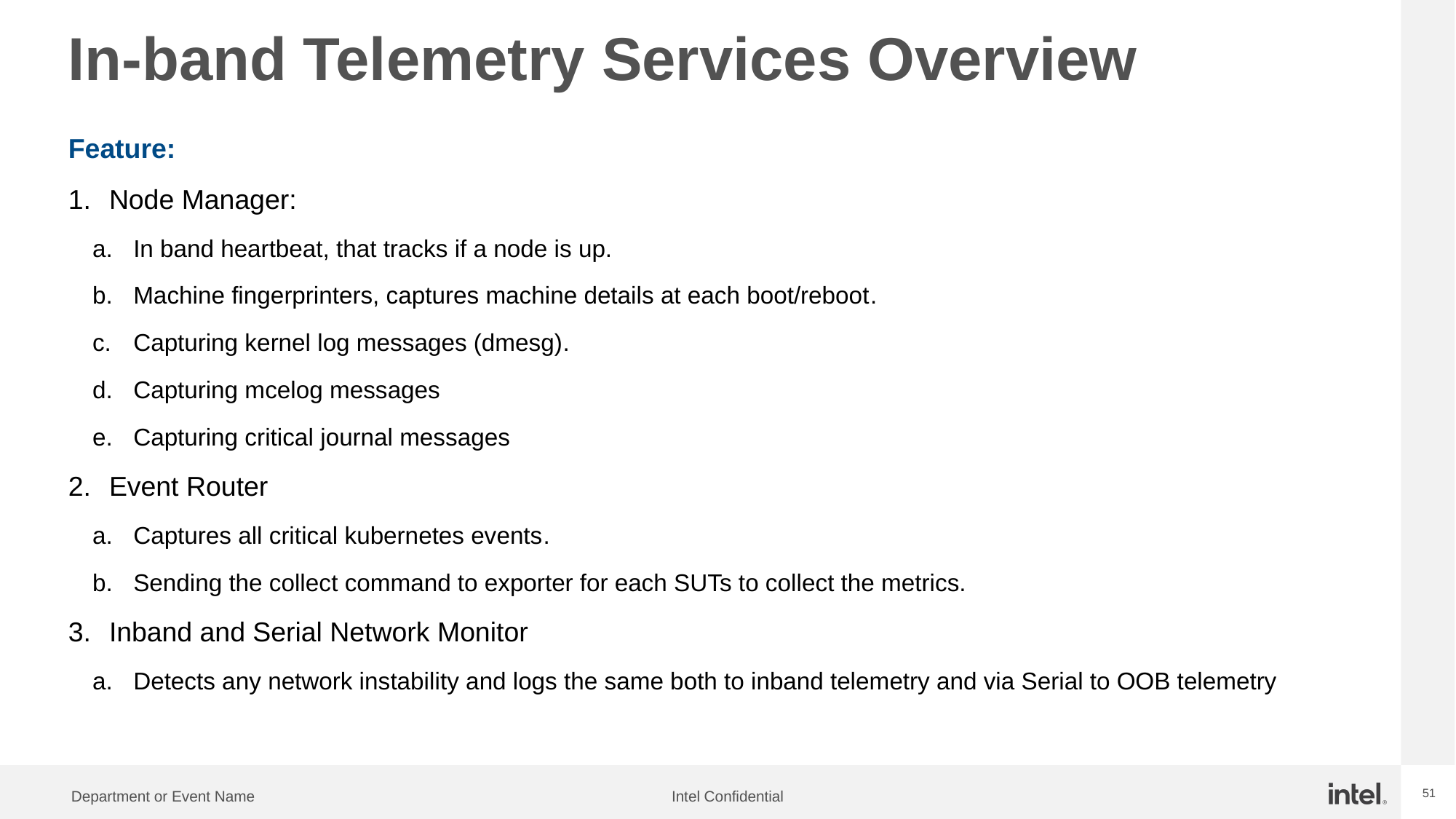

# In-band Telemetry Services Overview
Feature:
Node Manager:
In band heartbeat, that tracks if a node is up.
Machine fingerprinters, captures machine details at each boot/reboot.
Capturing kernel log messages (dmesg).
Capturing mcelog messages
Capturing critical journal messages
Event Router
Captures all critical kubernetes events.
Sending the collect command to exporter for each SUTs to collect the metrics.
Inband and Serial Network Monitor
Detects any network instability and logs the same both to inband telemetry and via Serial to OOB telemetry